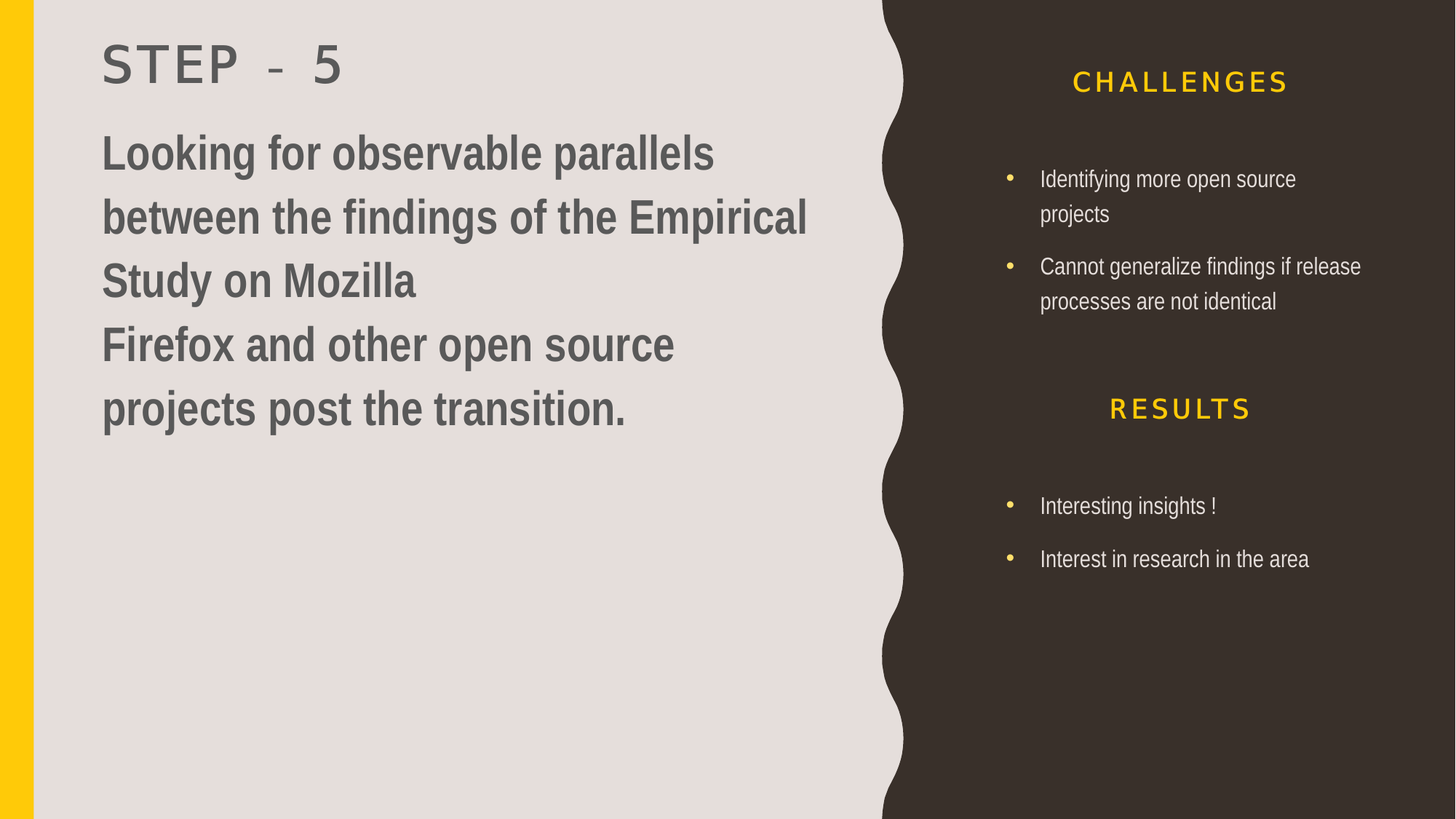

# challenges
STEP - 5
Looking for observable parallels between the findings of the Empirical Study on Mozilla
Firefox and other open source projects post the transition.
Identifying more open source projects
Cannot generalize findings if release processes are not identical

RESULTS
Interesting insights !
Interest in research in the area